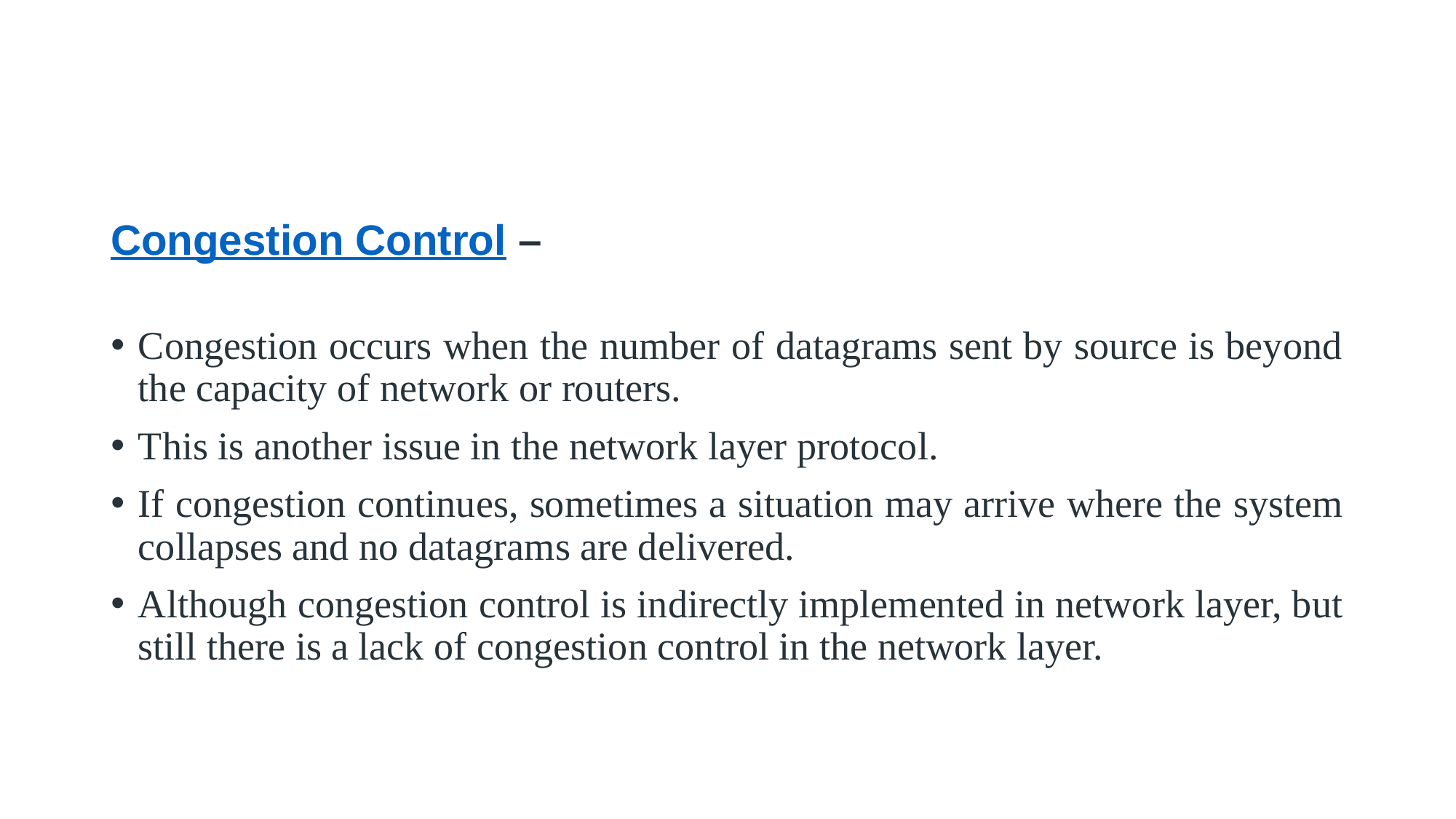

Congestion Control –
Congestion occurs when the number of datagrams sent by source is beyond the capacity of network or routers.
This is another issue in the network layer protocol.
If congestion continues, sometimes a situation may arrive where the system collapses and no datagrams are delivered.
Although congestion control is indirectly implemented in network layer, but still there is a lack of congestion control in the network layer.